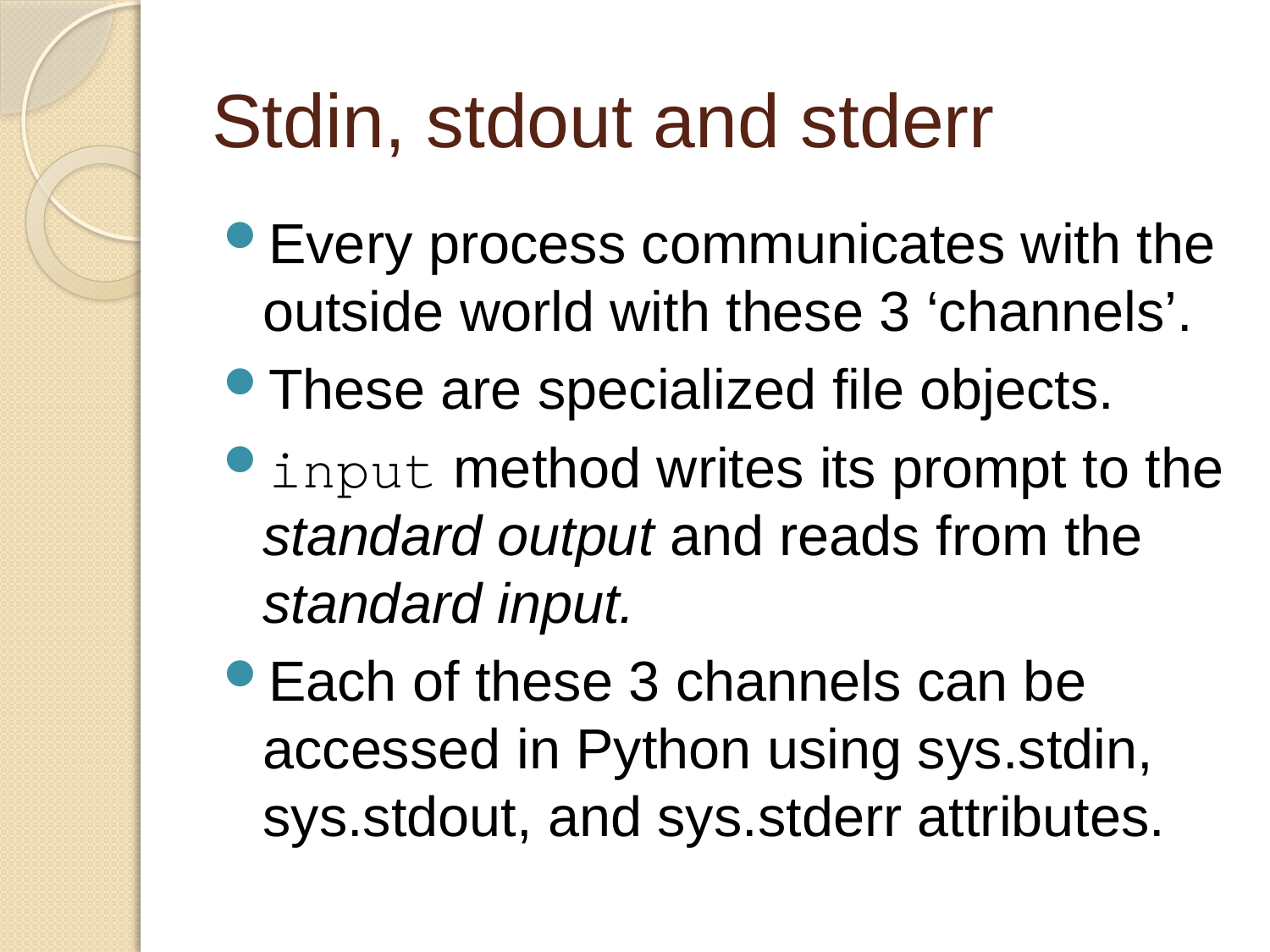

# Stdin, stdout and stderr
Every process communicates with the outside world with these 3 ‘channels’.
These are specialized file objects.
input method writes its prompt to the standard output and reads from the standard input.
Each of these 3 channels can be accessed in Python using sys.stdin, sys.stdout, and sys.stderr attributes.